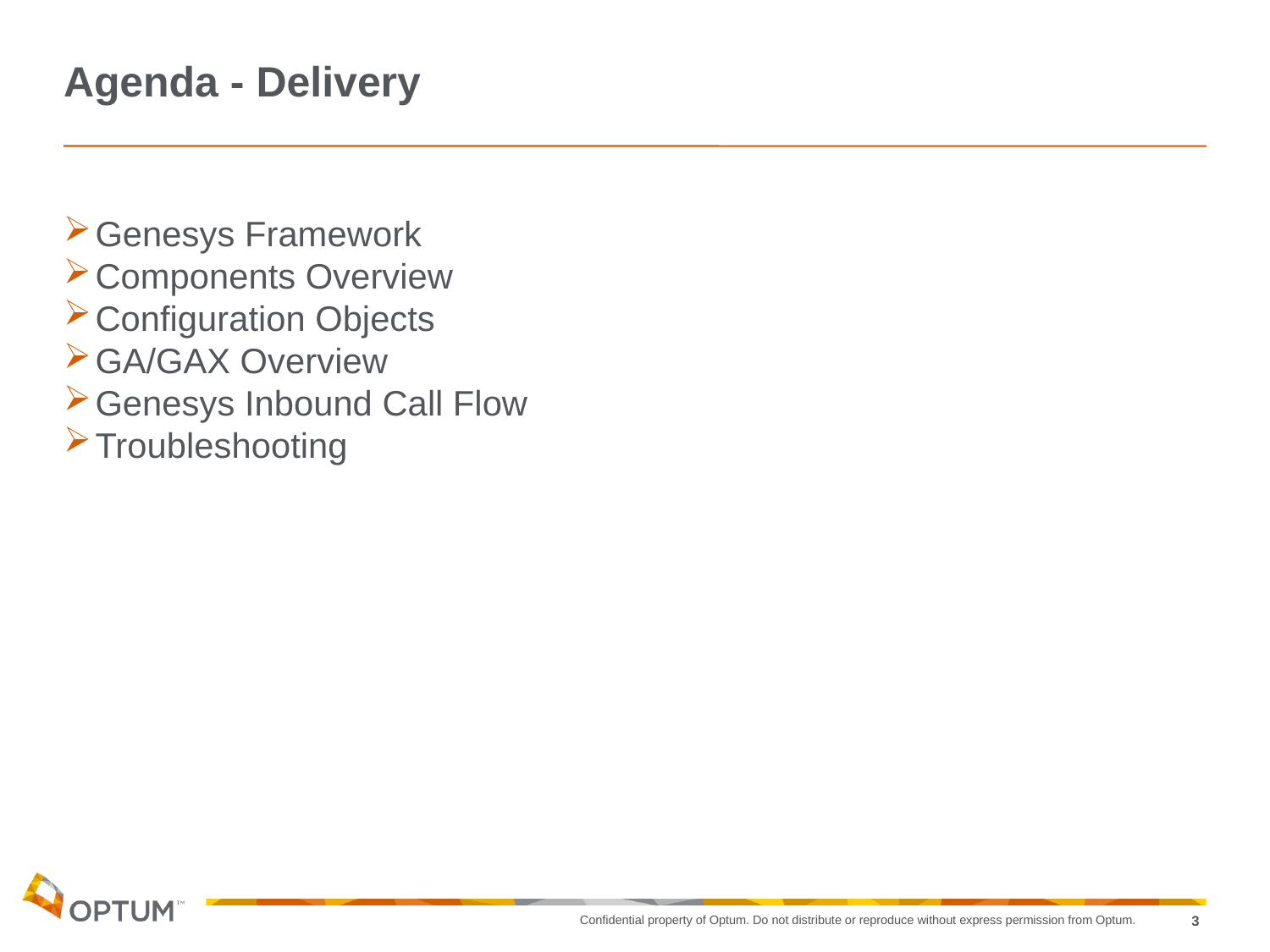

# Agenda - Delivery

Genesys Framework
Components Overview
Configuration Objects
GA/GAX Overview
Genesys Inbound Call Flow
Troubleshooting